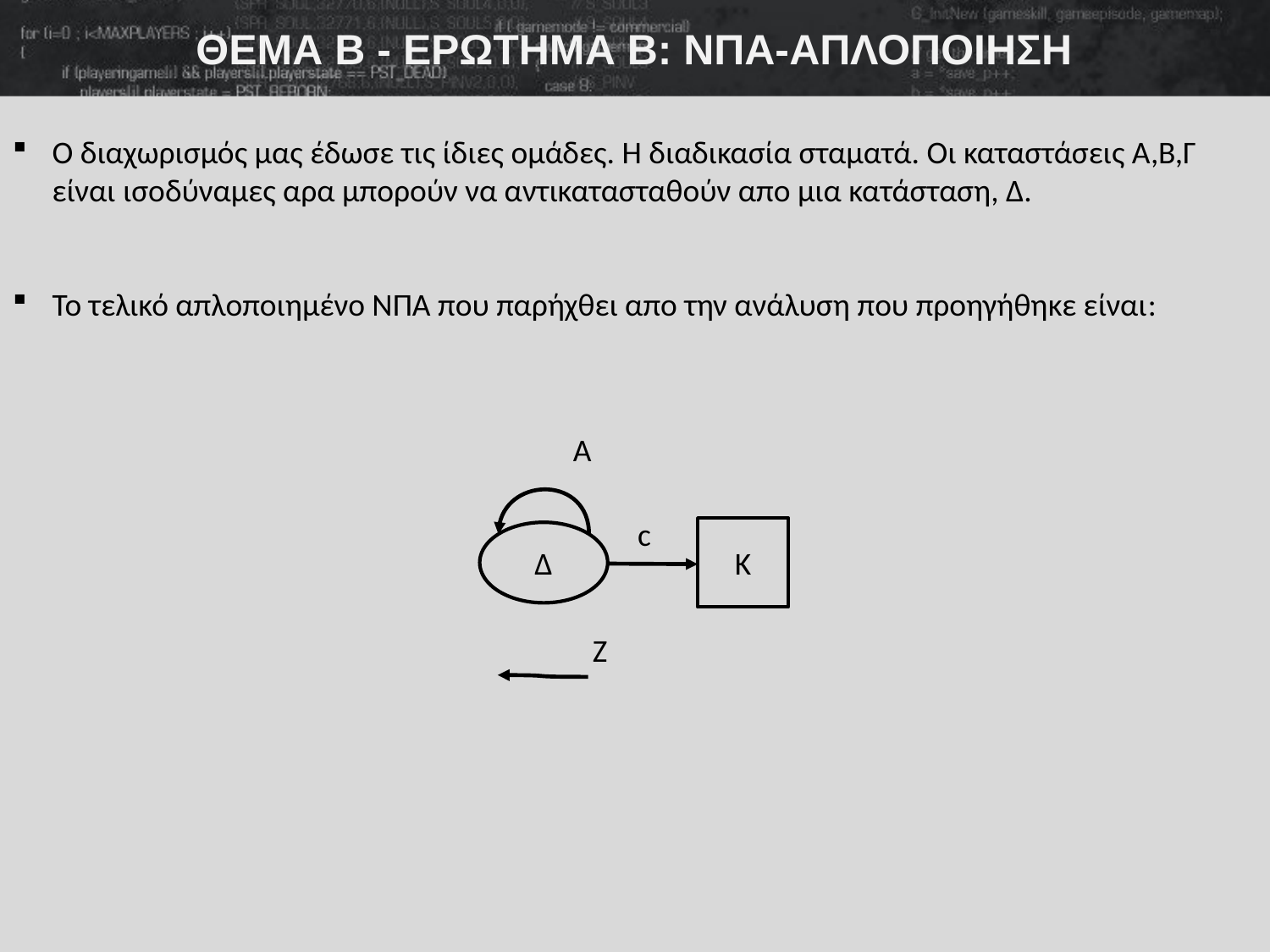

ΘΕΜΑ Β - ΕΡΩΤΗΜΑ B: ΝΠΑ-ΑΠΛΟΠΟΙΗΣΗ
Ο διαχωρισμός μας έδωσε τις ίδιες ομάδες. Η διαδικασία σταματά. Οι καταστάσεις Α,Β,Γ είναι ισοδύναμες αρα μπορούν να αντικατασταθούν απο μια κατάσταση, Δ.

Το τελικό απλοποιημένο ΝΠΑ που παρήχθει απο την ανάλυση που προηγήθηκε είναι:

Α
c
Κ
Δ
Ζ